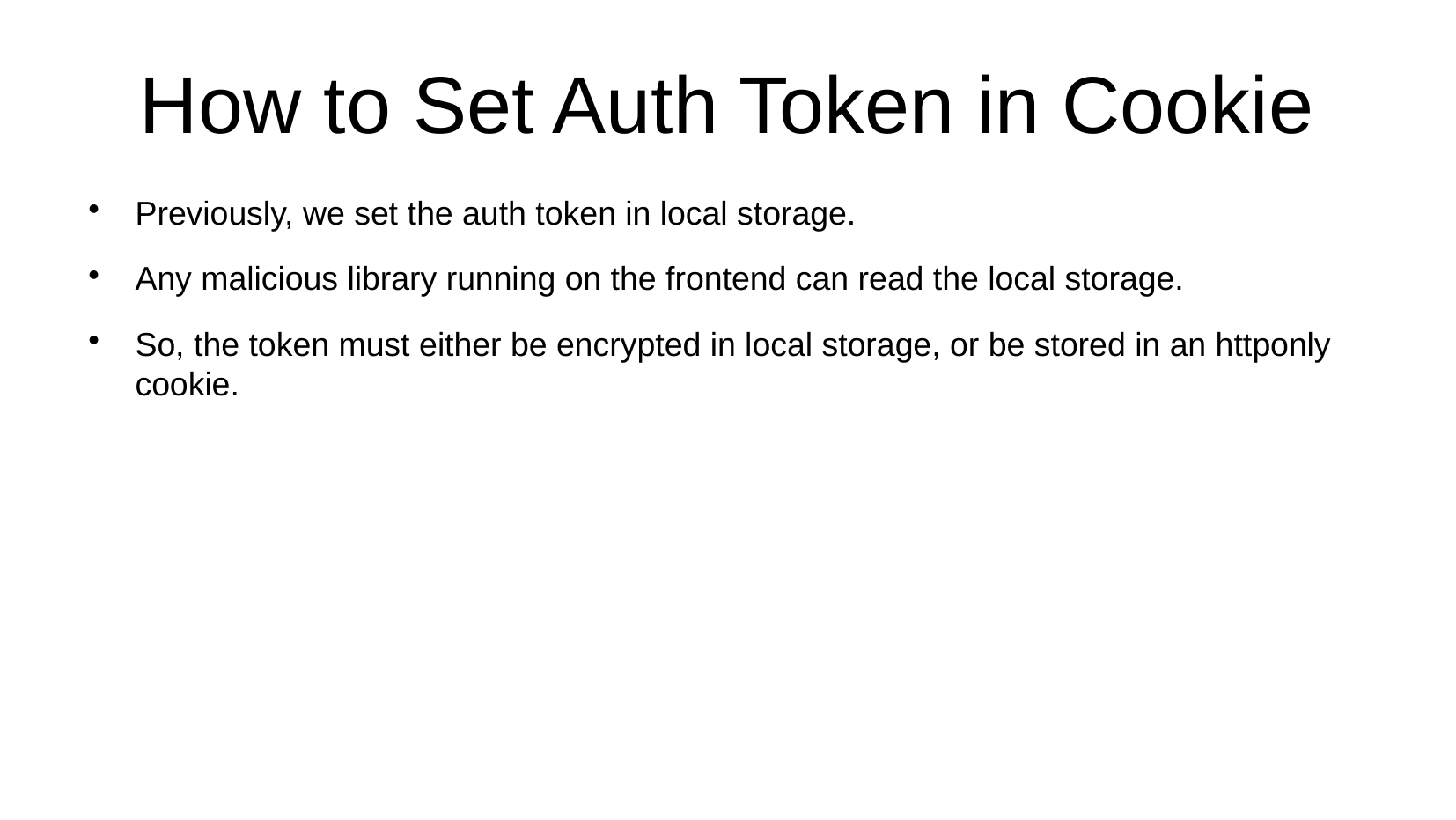

# How to Set Auth Token in Cookie
Previously, we set the auth token in local storage.
Any malicious library running on the frontend can read the local storage.
So, the token must either be encrypted in local storage, or be stored in an httponly cookie.